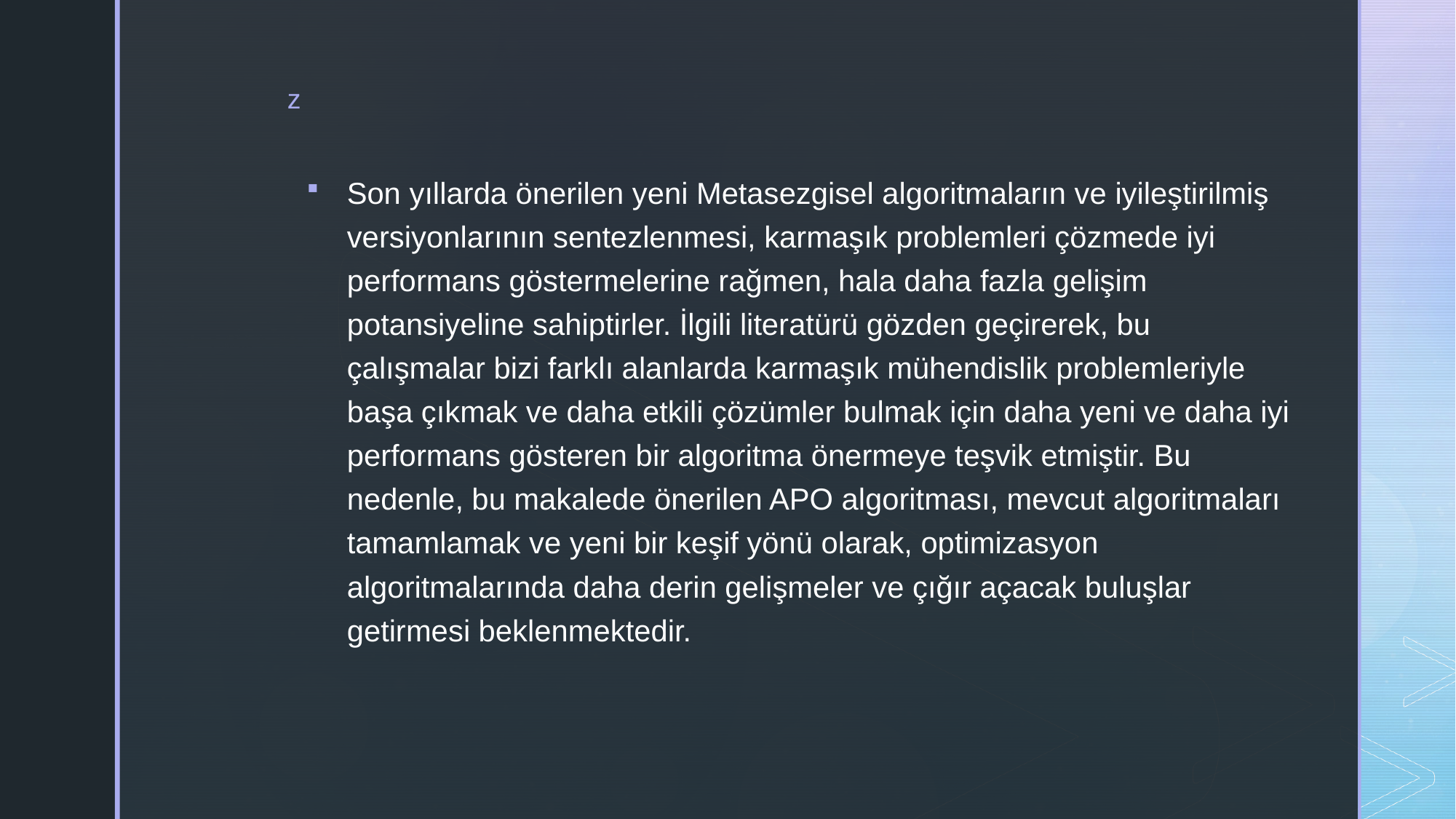

Son yıllarda önerilen yeni Metasezgisel algoritmaların ve iyileştirilmiş versiyonlarının sentezlenmesi, karmaşık problemleri çözmede iyi performans göstermelerine rağmen, hala daha fazla gelişim potansiyeline sahiptirler. İlgili literatürü gözden geçirerek, bu çalışmalar bizi farklı alanlarda karmaşık mühendislik problemleriyle başa çıkmak ve daha etkili çözümler bulmak için daha yeni ve daha iyi performans gösteren bir algoritma önermeye teşvik etmiştir. Bu nedenle, bu makalede önerilen APO algoritması, mevcut algoritmaları tamamlamak ve yeni bir keşif yönü olarak, optimizasyon algoritmalarında daha derin gelişmeler ve çığır açacak buluşlar getirmesi beklenmektedir.